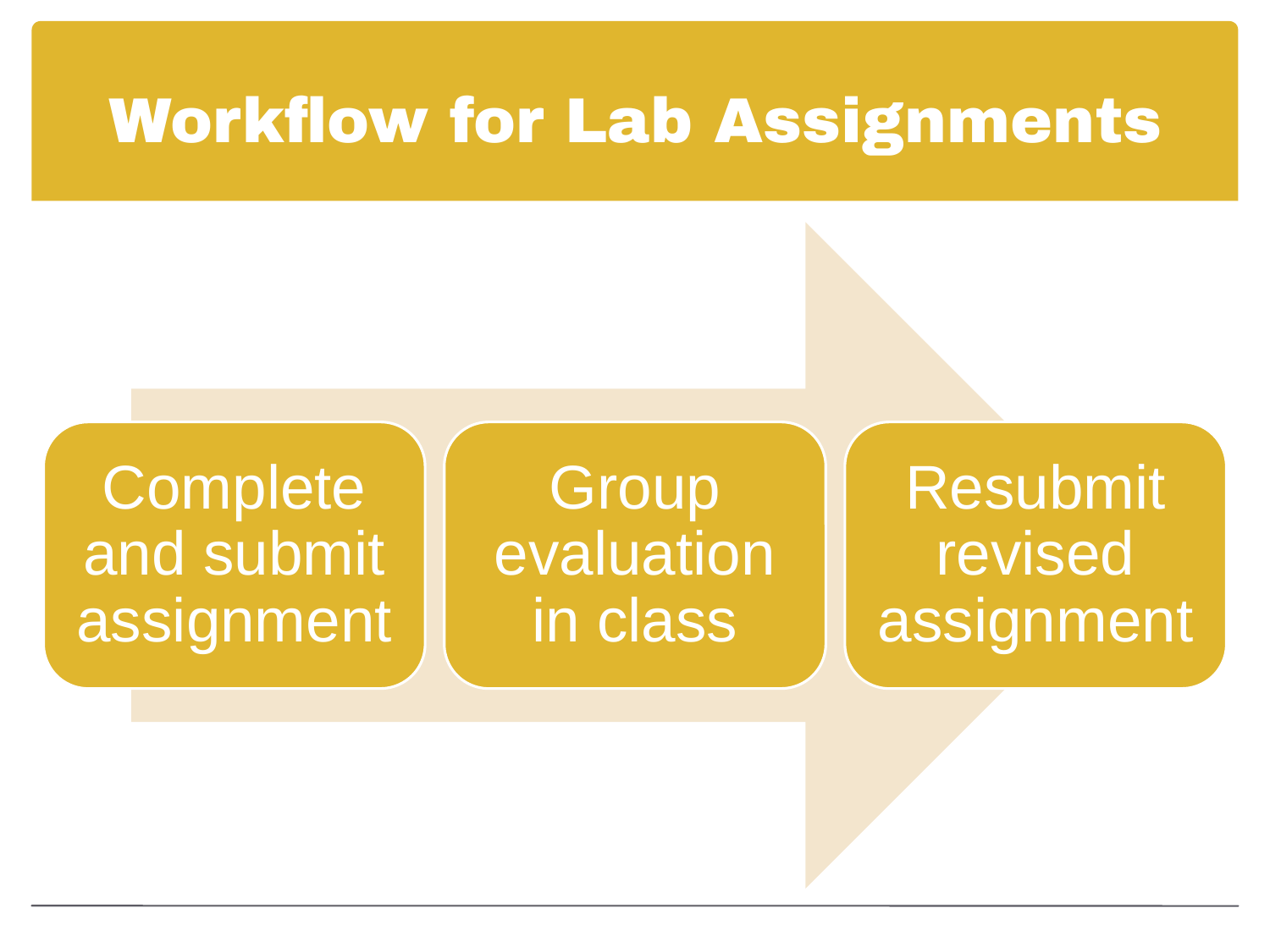

# Workflow for Lab Assignments
Complete and submit assignment
Group evaluation in class
Resubmit revised assignment